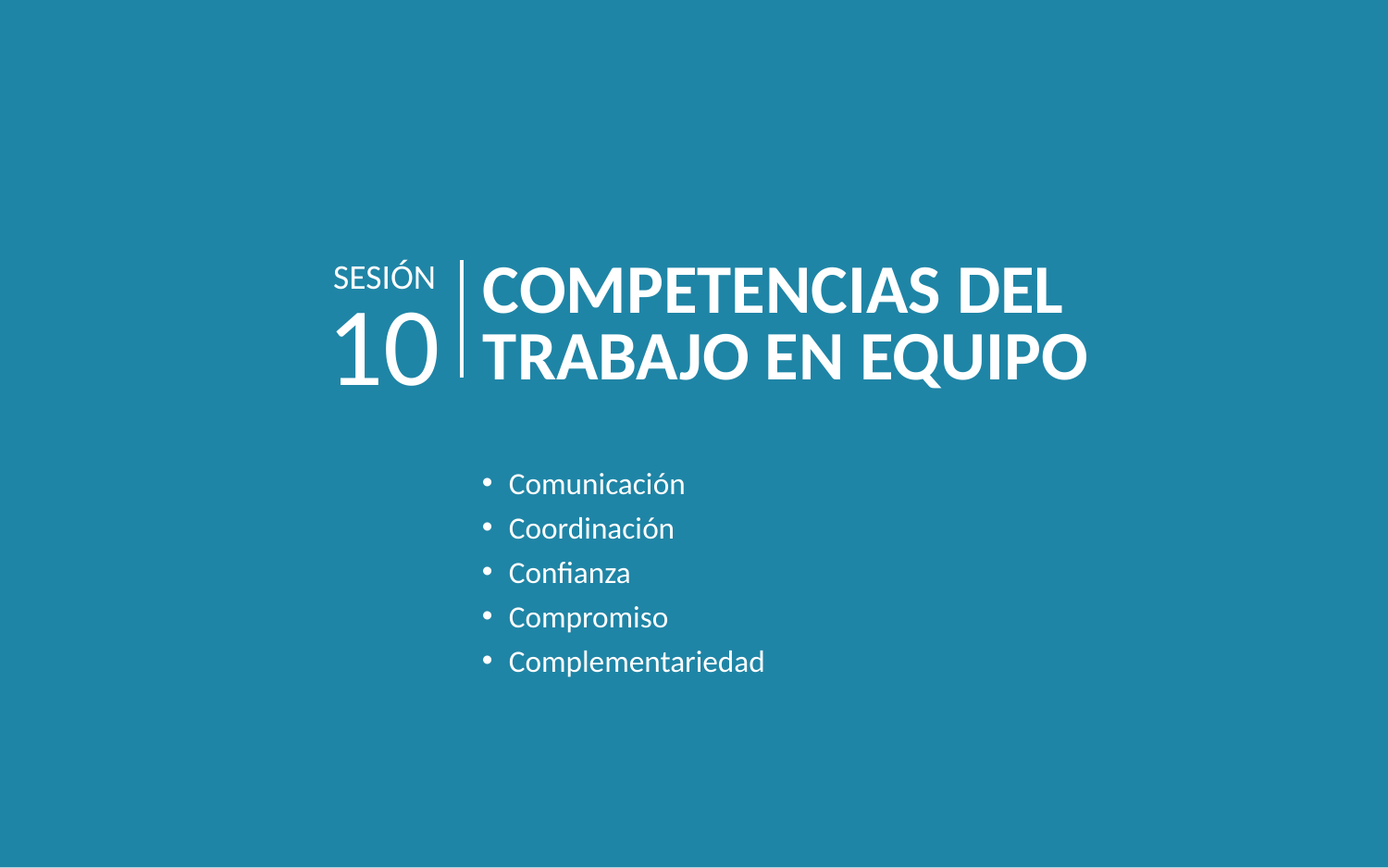

SESIÓN
COMPETENCIAS DEL TRABAJO EN EQUIPO
10
Comunicación
Coordinación
Confianza
Compromiso
Complementariedad